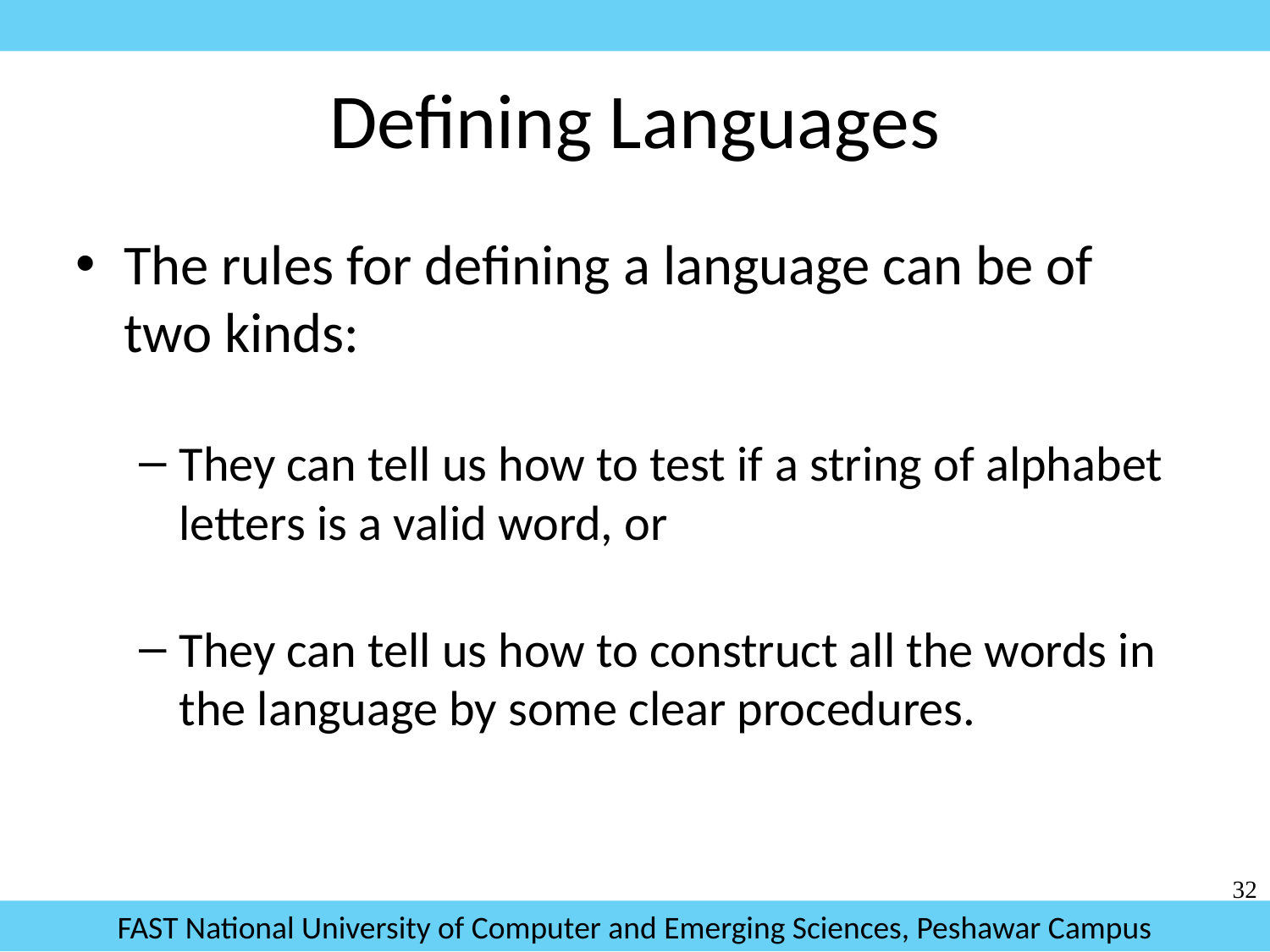

Defining Languages
The rules for defining a language can be of two kinds:

They can tell us how to test if a string of alphabet letters is a valid word, or

They can tell us how to construct all the words in the language by some clear procedures.

32
FAST National University of Computer and Emerging Sciences, Peshawar Campus